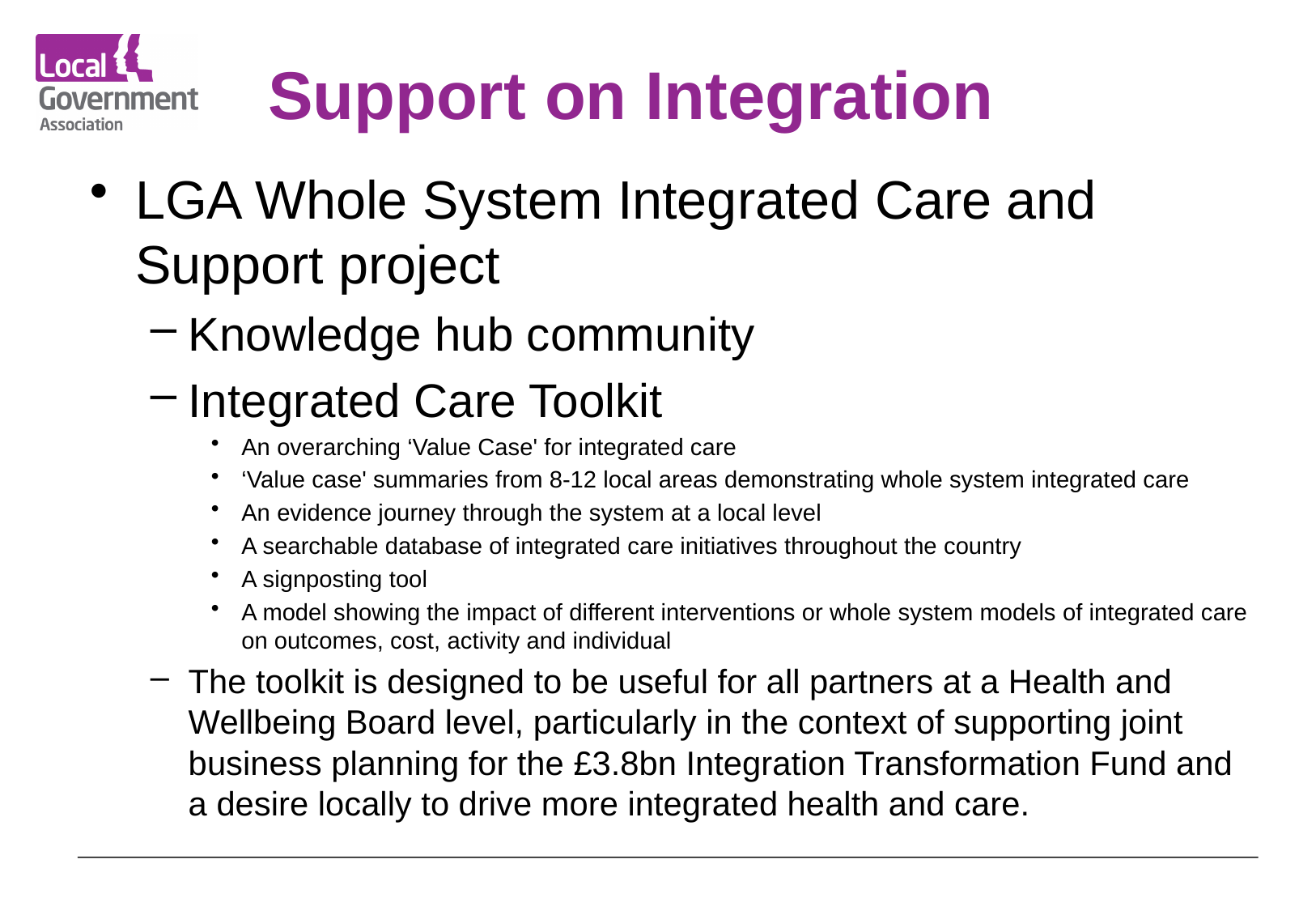

# Support on Integration
LGA Whole System Integrated Care and Support project
Knowledge hub community
Integrated Care Toolkit
An overarching ‘Value Case' for integrated care
‘Value case' summaries from 8-12 local areas demonstrating whole system integrated care
An evidence journey through the system at a local level
A searchable database of integrated care initiatives throughout the country
A signposting tool
A model showing the impact of different interventions or whole system models of integrated care on outcomes, cost, activity and individual
The toolkit is designed to be useful for all partners at a Health and Wellbeing Board level, particularly in the context of supporting joint business planning for the £3.8bn Integration Transformation Fund and a desire locally to drive more integrated health and care.